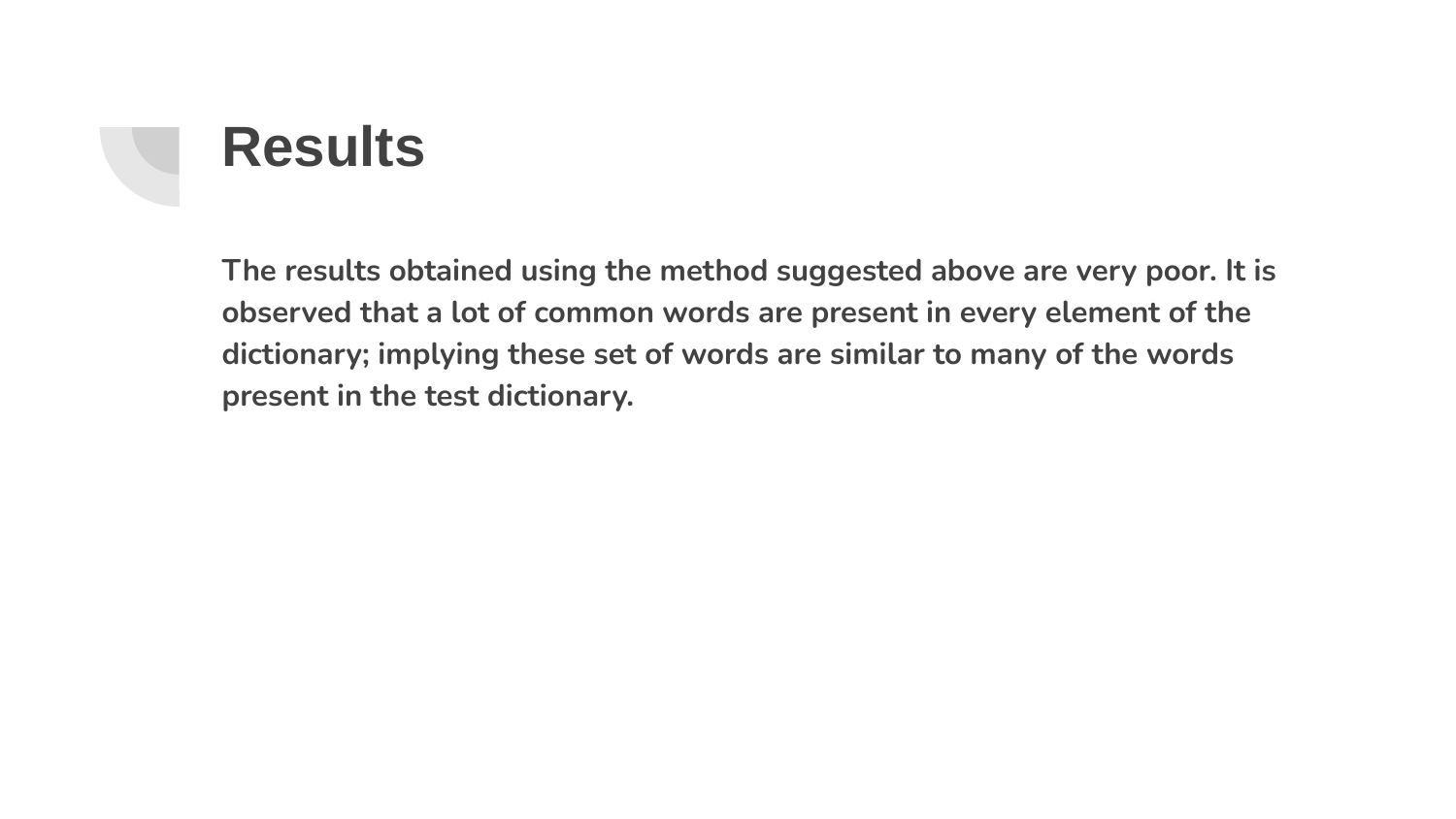

Results
The results obtained using the method suggested above are very poor. It is observed that a lot of common words are present in every element of the dictionary; implying these set of words are similar to many of the words present in the test dictionary.